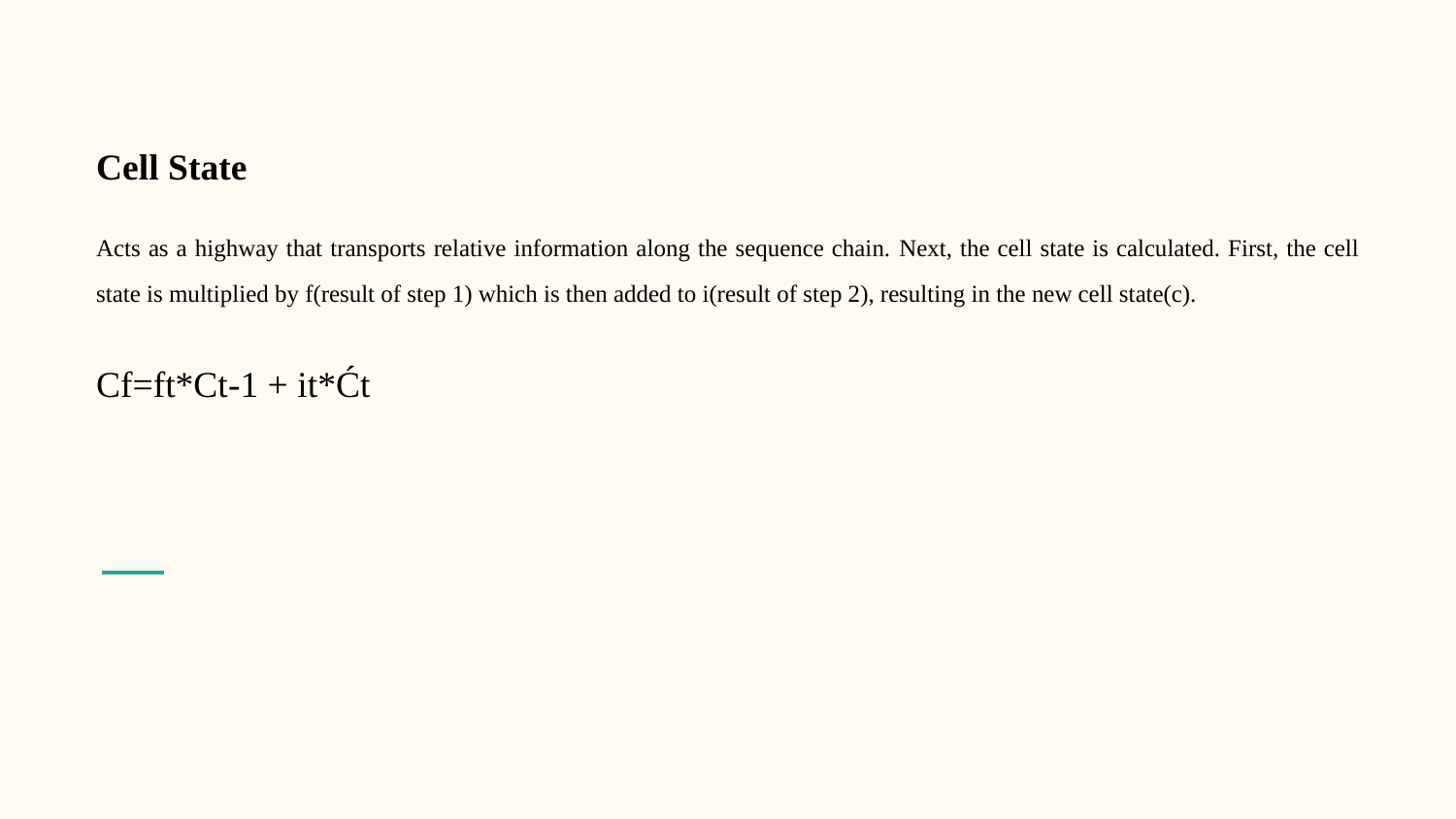

# Cell State
Acts as a highway that transports relative information along the sequence chain. Next, the cell state is calculated. First, the cell state is multiplied by f(result of step 1) which is then added to i(result of step 2), resulting in the new cell state(c).
Cf=ft*Ct-1 + it*Ćt